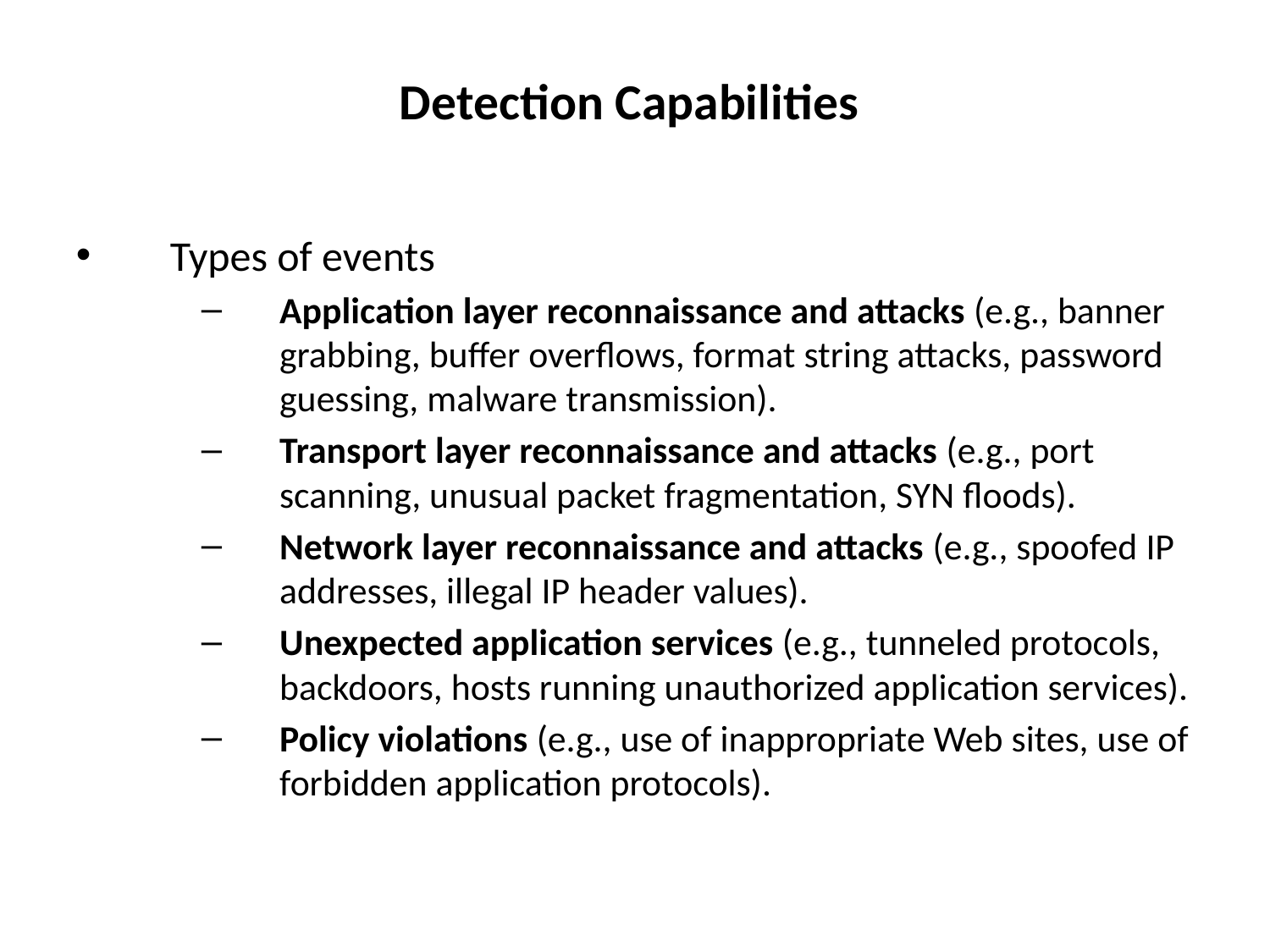

Detection Capabilities
Types of events
Application layer reconnaissance and attacks (e.g., banner grabbing, buffer overflows, format string attacks, password guessing, malware transmission).
Transport layer reconnaissance and attacks (e.g., port scanning, unusual packet fragmentation, SYN floods).
Network layer reconnaissance and attacks (e.g., spoofed IP addresses, illegal IP header values).
Unexpected application services (e.g., tunneled protocols, backdoors, hosts running unauthorized application services).
Policy violations (e.g., use of inappropriate Web sites, use of forbidden application protocols).